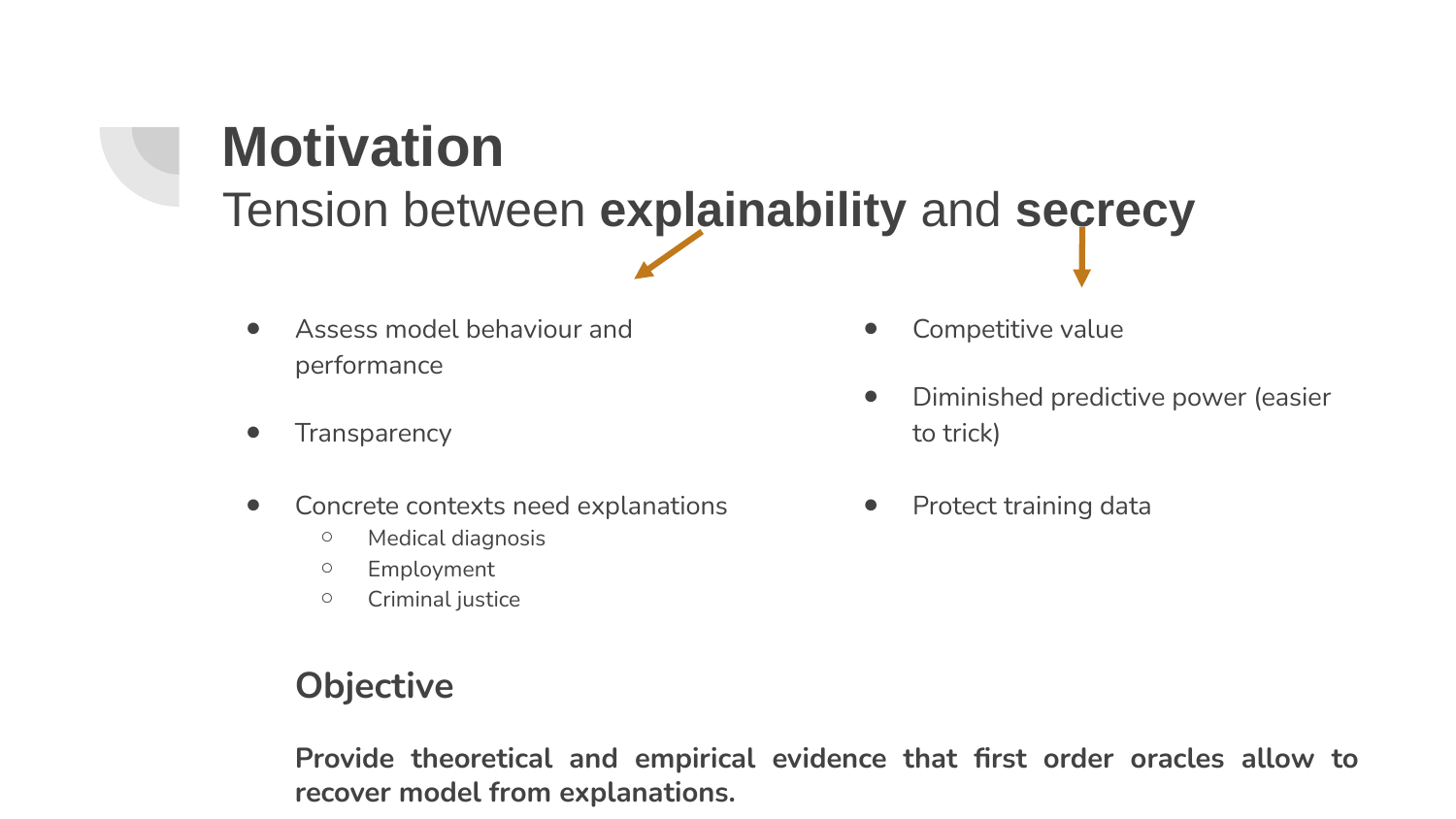

# Motivation
Tension between explainability and secrecy
Assess model behaviour and performance
Transparency
Concrete contexts need explanations
Medical diagnosis
Employment
Criminal justice
Competitive value
Diminished predictive power (easier to trick)
Protect training data
Objective

Provide theoretical and empirical evidence that first order oracles allow to recover model from explanations.